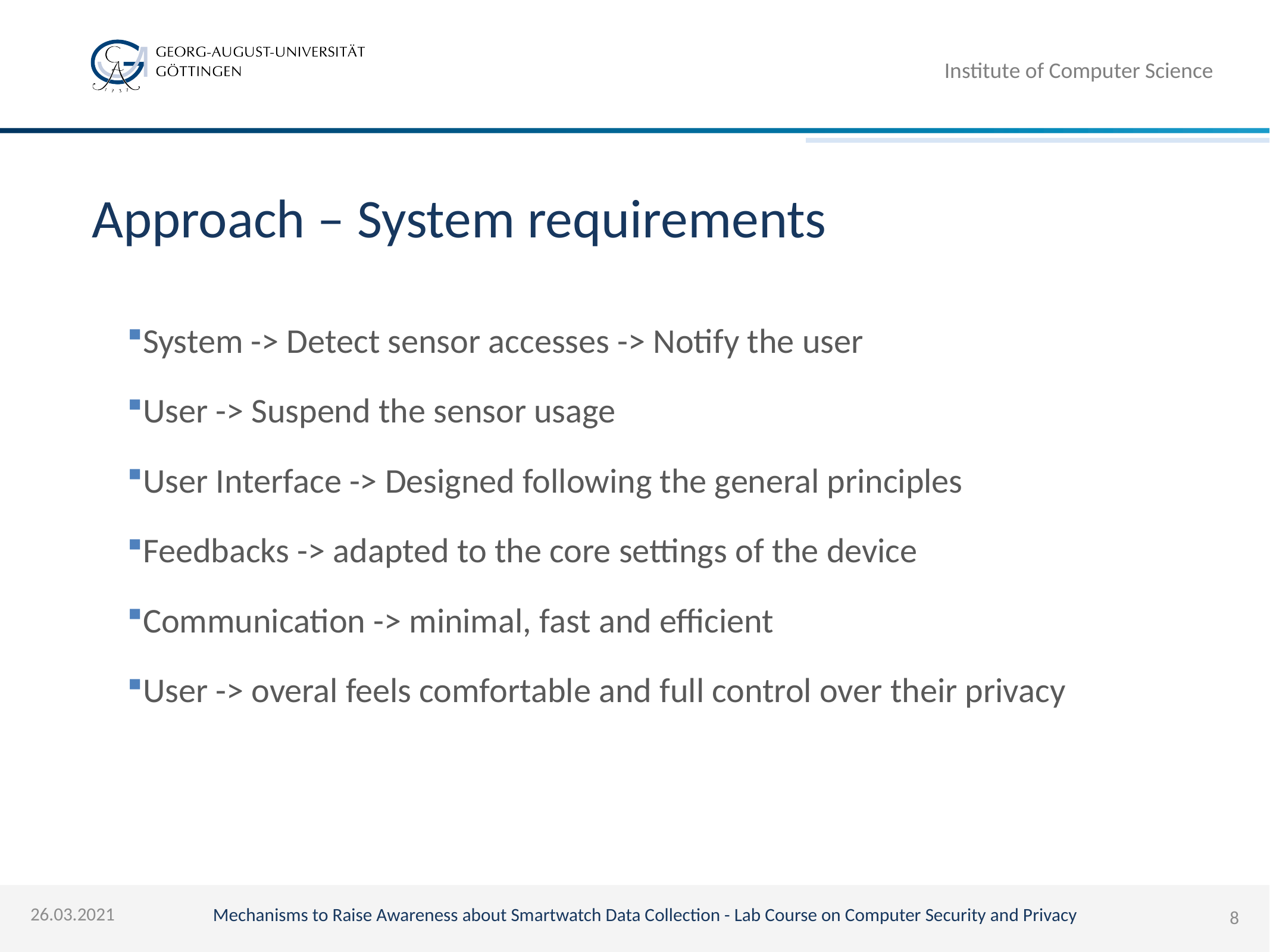

# Approach – System requirements
System -> Detect sensor accesses -> Notify the user
User -> Suspend the sensor usage
User Interface -> Designed following the general principles
Feedbacks -> adapted to the core settings of the device
Communication -> minimal, fast and efficient
User -> overal feels comfortable and full control over their privacy

26.03.2021
8